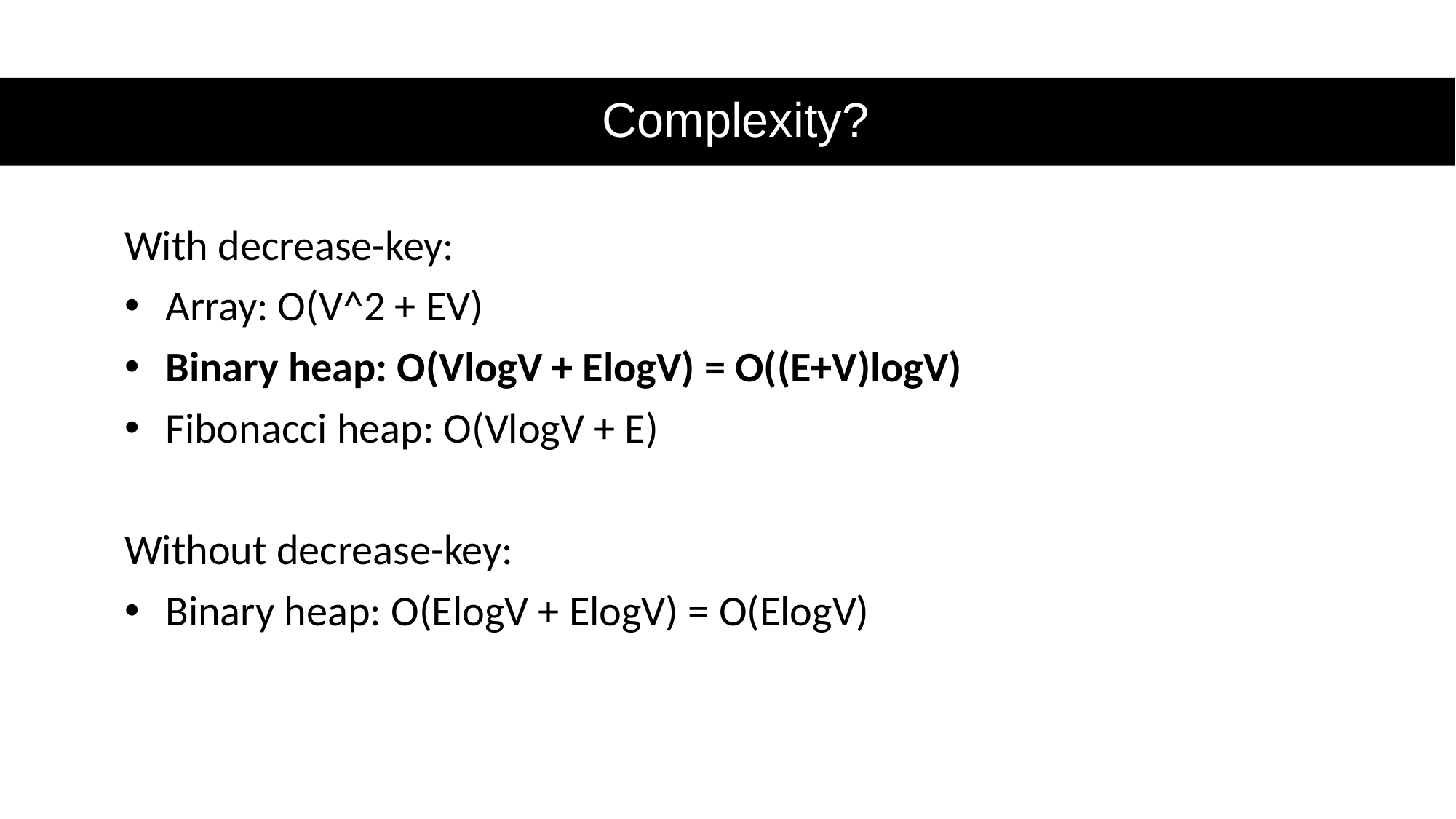

# Complexity?

With decrease-key:
Array: O(V^2 + EV)
Binary heap: O(VlogV + ElogV) = O((E+V)logV)
Fibonacci heap: O(VlogV + E)

Without decrease-key:
Binary heap: O(ElogV + ElogV) = O(ElogV)